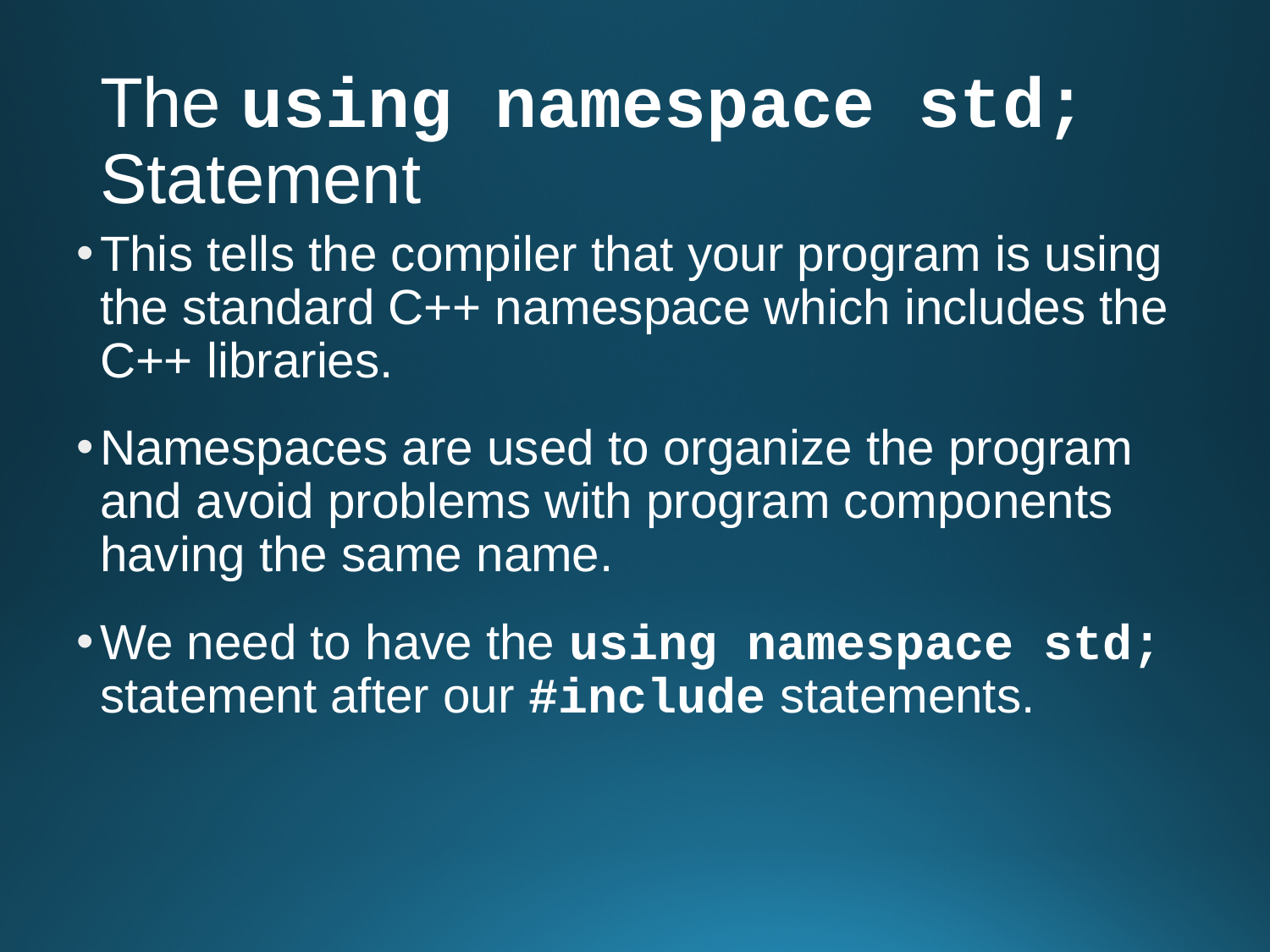

# The using namespace std; Statement
This tells the compiler that your program is using the standard C++ namespace which includes the C++ libraries.
Namespaces are used to organize the program and avoid problems with program components having the same name.
We need to have the using namespace std; statement after our #include statements.